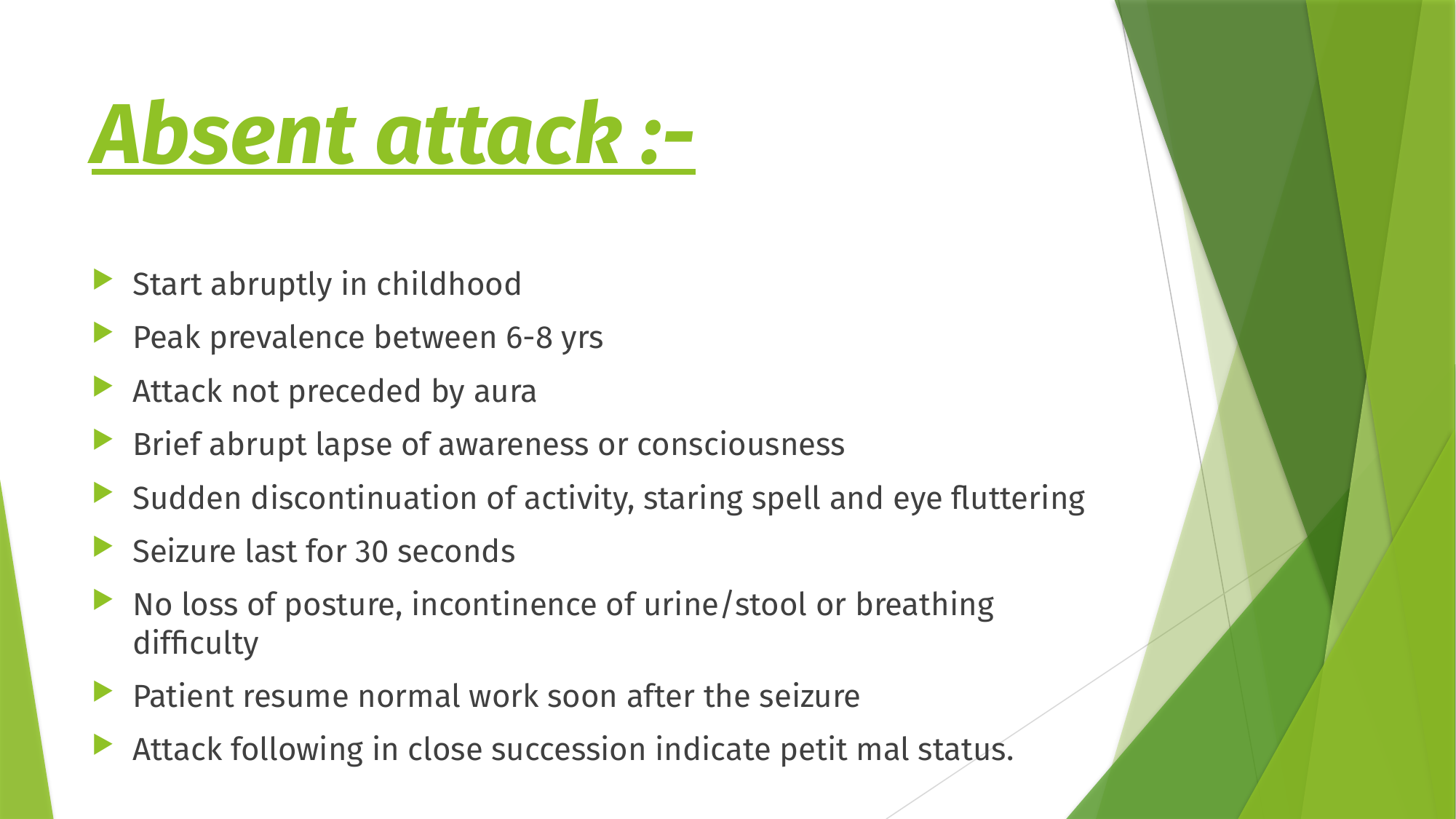

# Absent attack :-
Start abruptly in childhood
Peak prevalence between 6-8 yrs
Attack not preceded by aura
Brief abrupt lapse of awareness or consciousness
Sudden discontinuation of activity, staring spell and eye fluttering
Seizure last for 30 seconds
No loss of posture, incontinence of urine/stool or breathing difficulty
Patient resume normal work soon after the seizure
Attack following in close succession indicate petit mal status.